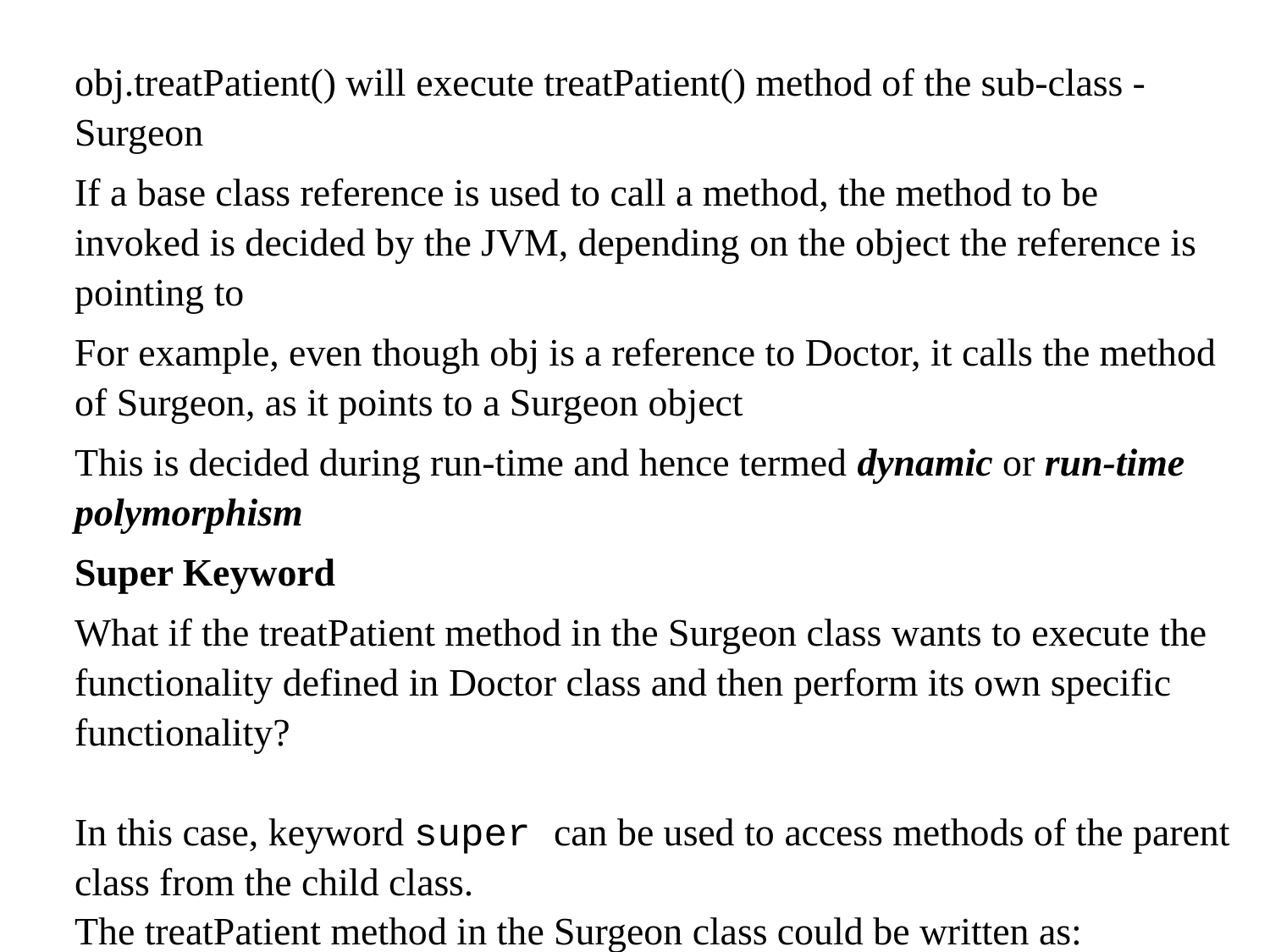

obj.treatPatient() will execute treatPatient() method of the sub-class - Surgeon
If a base class reference is used to call a method, the method to be invoked is decided by the JVM, depending on the object the reference is pointing to
For example, even though obj is a reference to Doctor, it calls the method of Surgeon, as it points to a Surgeon object
This is decided during run-time and hence termed dynamic or run-time polymorphism
Super Keyword
What if the treatPatient method in the Surgeon class wants to execute the functionality defined in Doctor class and then perform its own specific functionality?
In this case, keyword super can be used to access methods of the parent class from the child class.
The treatPatient method in the Surgeon class could be written as: